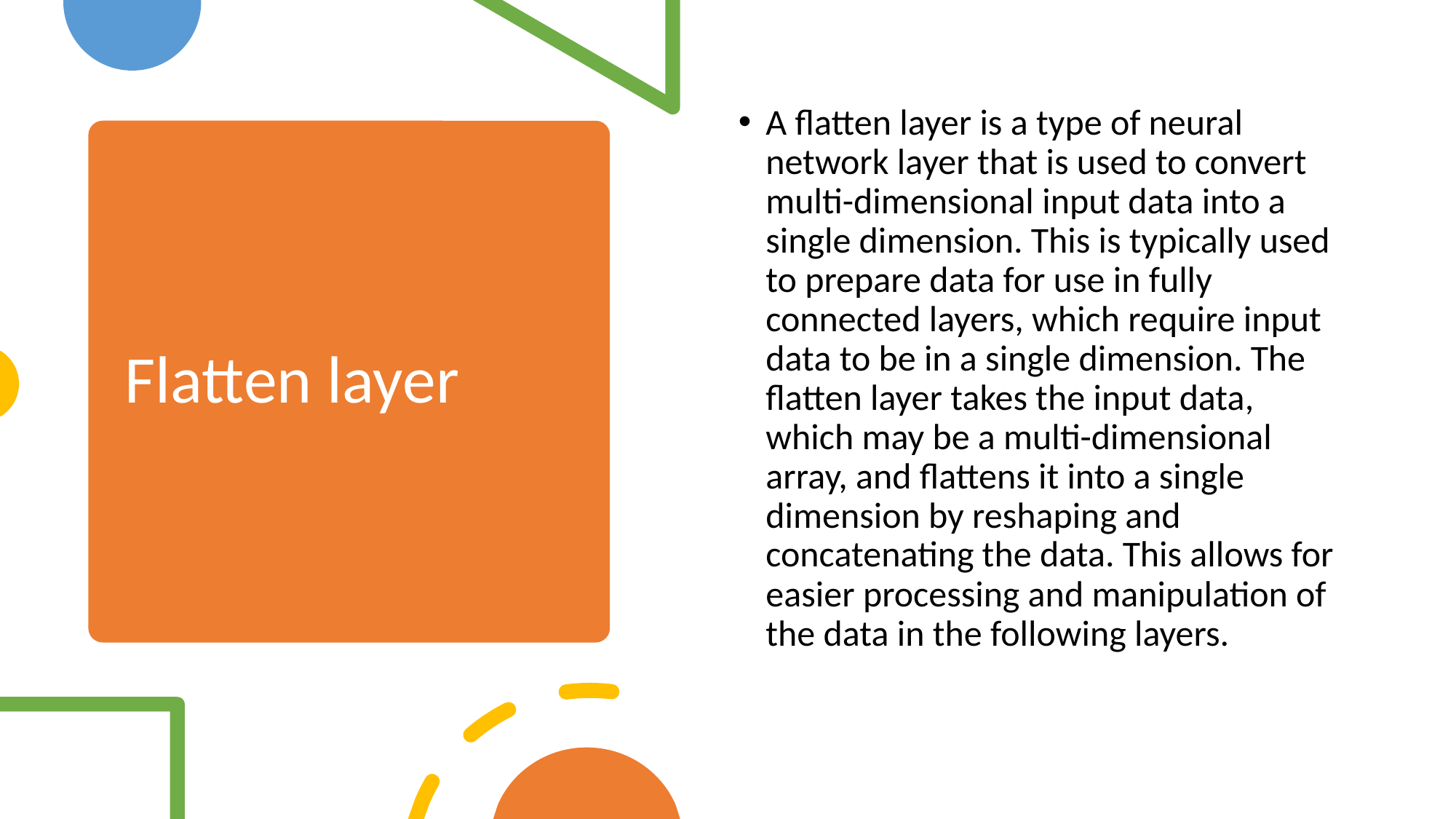

A flatten layer is a type of neural network layer that is used to convert multi-dimensional input data into a single dimension. This is typically used to prepare data for use in fully connected layers, which require input data to be in a single dimension. The flatten layer takes the input data, which may be a multi-dimensional array, and flattens it into a single dimension by reshaping and concatenating the data. This allows for easier processing and manipulation of the data in the following layers.

# Flatten layer